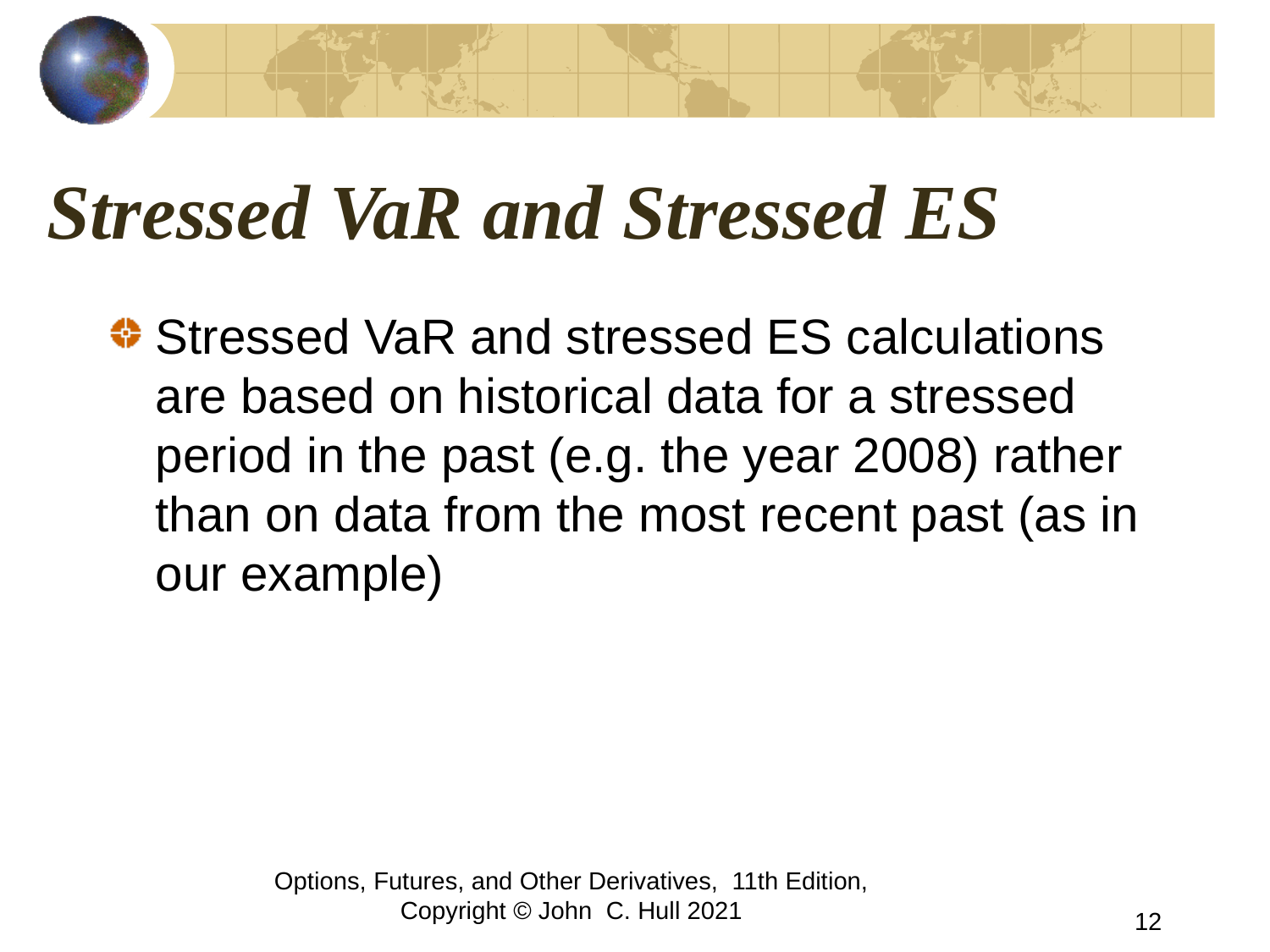

# Stressed VaR and Stressed ES
Stressed VaR and stressed ES calculations are based on historical data for a stressed period in the past (e.g. the year 2008) rather than on data from the most recent past (as in our example)
Options, Futures, and Other Derivatives,  11th Edition, Copyright © John  C. Hull 2021
12